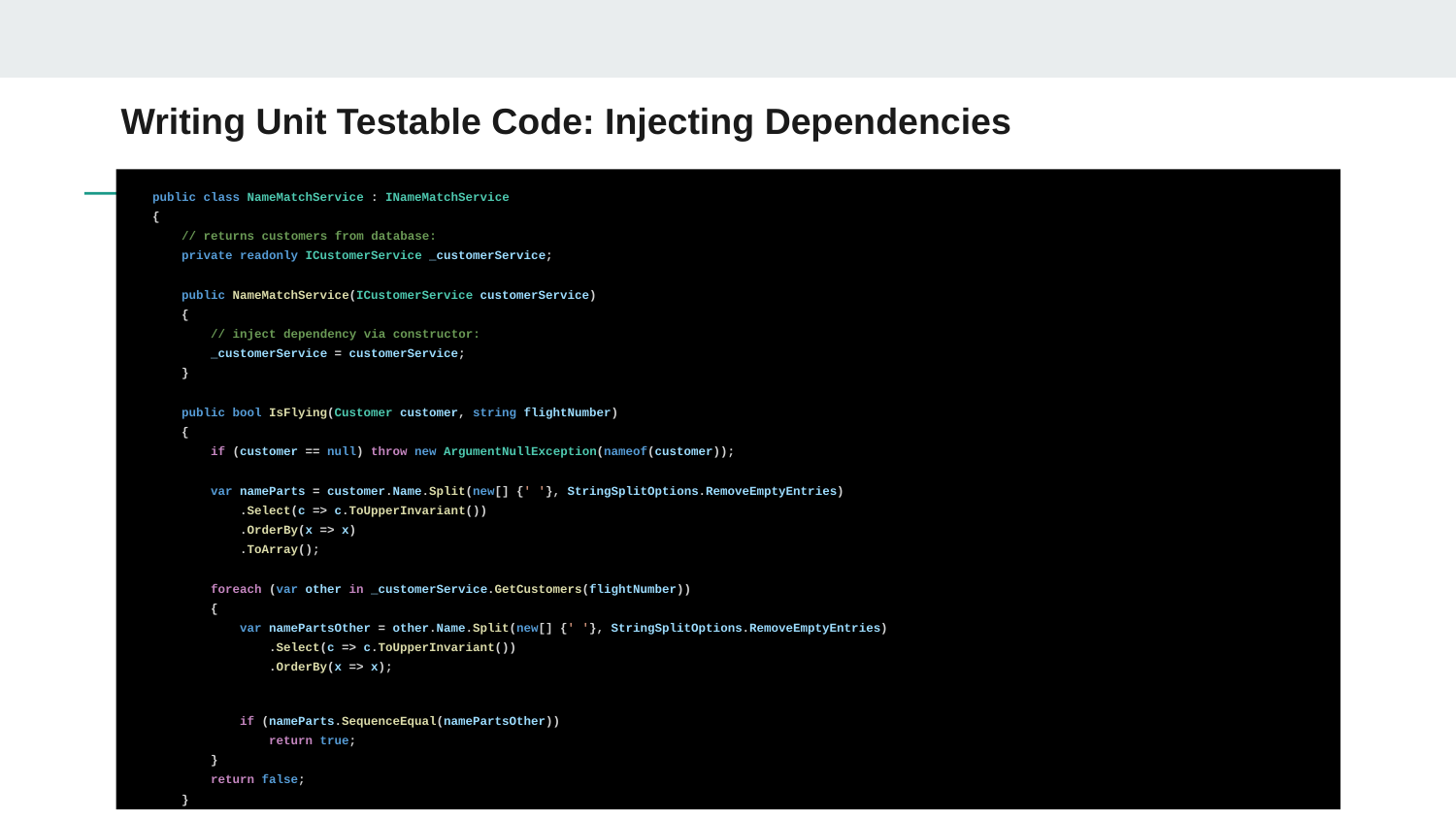

# Writing Unit Testable Code: Injecting Dependencies
   public class NameMatchService : INameMatchService
   {
       // returns customers from database:
       private readonly ICustomerService _customerService;

       public NameMatchService(ICustomerService customerService)
       {
           // inject dependency via constructor:
           _customerService = customerService;
       }

       public bool IsFlying(Customer customer, string flightNumber)
       {
           if (customer == null) throw new ArgumentNullException(nameof(customer));

           var nameParts = customer.Name.Split(new[] {' '}, StringSplitOptions.RemoveEmptyEntries)
               .Select(c => c.ToUpperInvariant())
               .OrderBy(x => x)
               .ToArray();

           foreach (var other in _customerService.GetCustomers(flightNumber))
           {
               var namePartsOther = other.Name.Split(new[] {' '}, StringSplitOptions.RemoveEmptyEntries)
                   .Select(c => c.ToUpperInvariant())
                   .OrderBy(x => x);

               if (nameParts.SequenceEqual(namePartsOther))
                   return true;
           }
           return false;
       }

   }